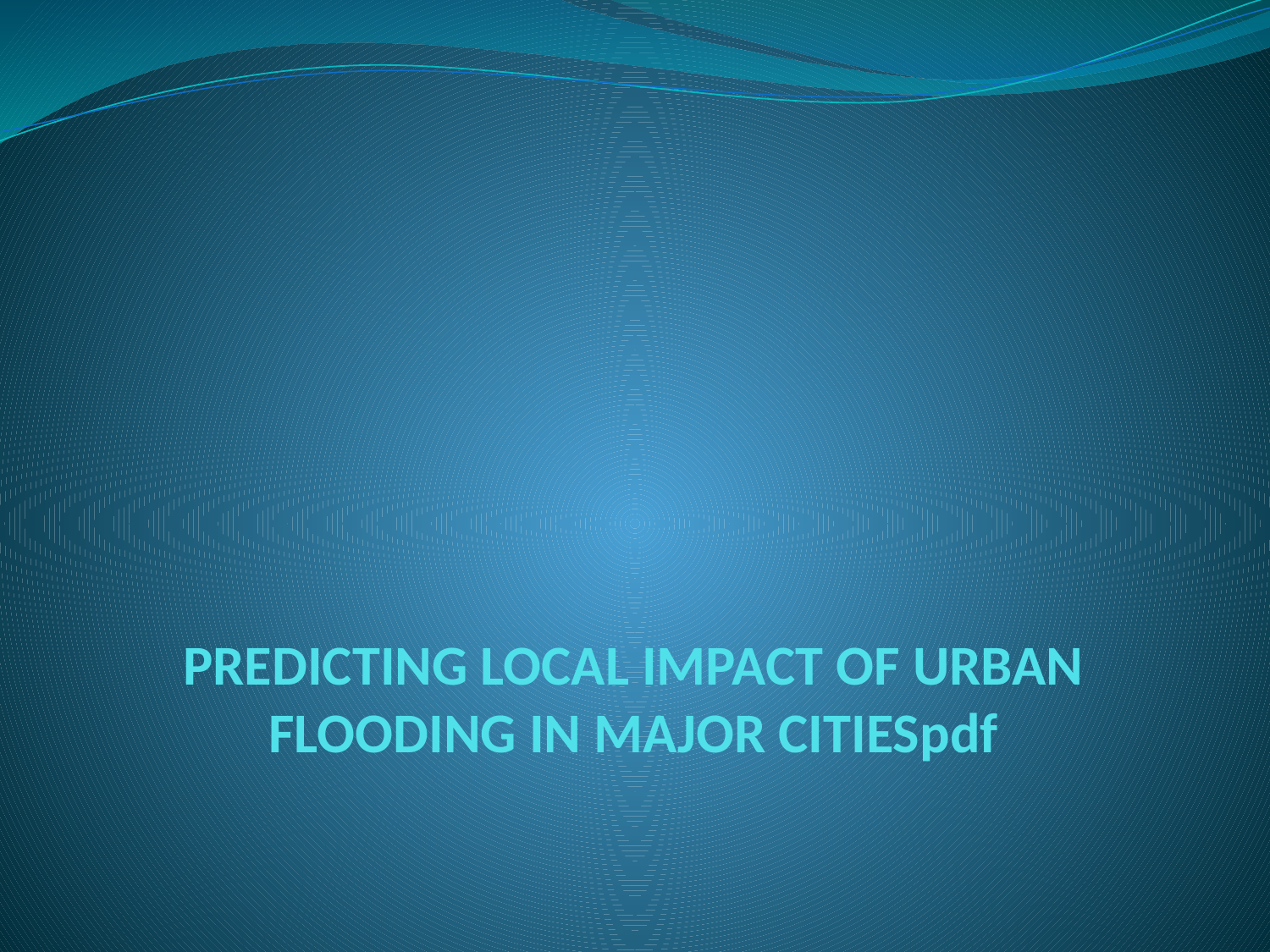

# PREDICTING LOCAL IMPACT OF URBAN FLOODING IN MAJOR CITIESpdf